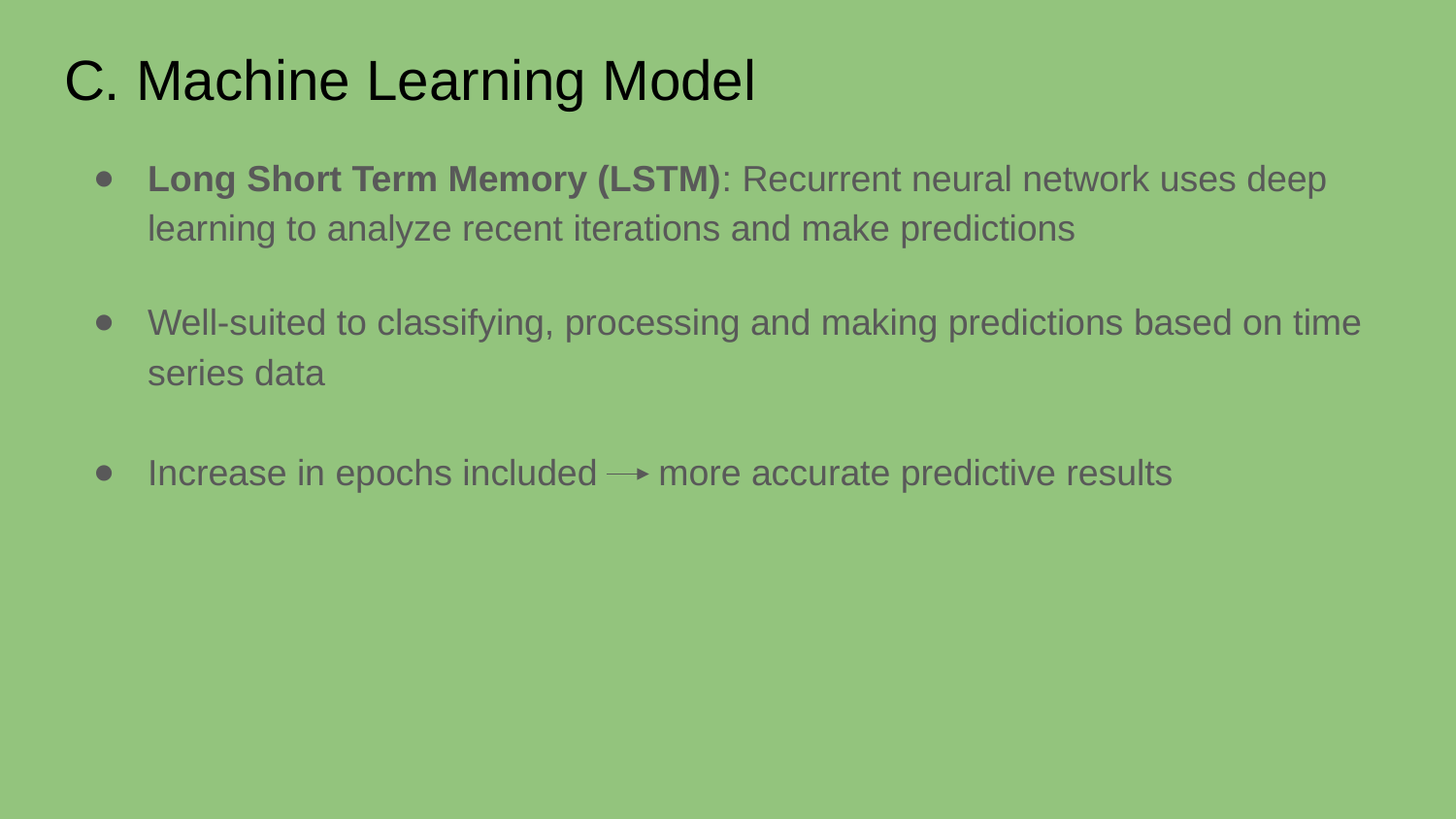

# C. Machine Learning Model
Long Short Term Memory (LSTM): Recurrent neural network uses deep learning to analyze recent iterations and make predictions
Well-suited to classifying, processing and making predictions based on time series data
Increase in epochs included      more accurate predictive results